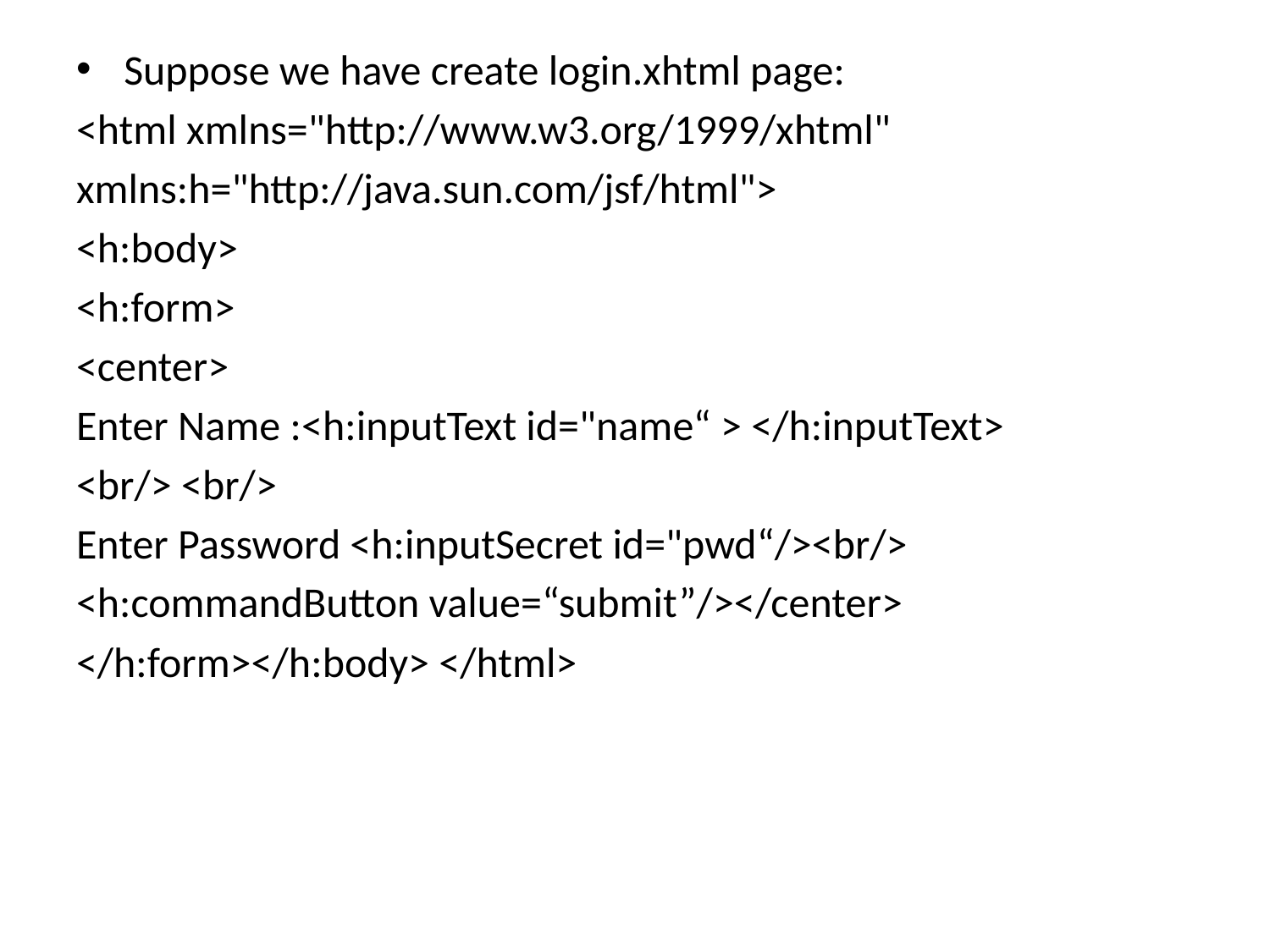

Suppose we have create login.xhtml page:
<html xmlns="http://www.w3.org/1999/xhtml"
xmlns:h="http://java.sun.com/jsf/html">
<h:body>
<h:form>
<center>
Enter Name :<h:inputText id="name“ > </h:inputText>
<br/> <br/>
Enter Password <h:inputSecret id="pwd“/><br/>
<h:commandButton value=“submit”/></center>
</h:form></h:body> </html>